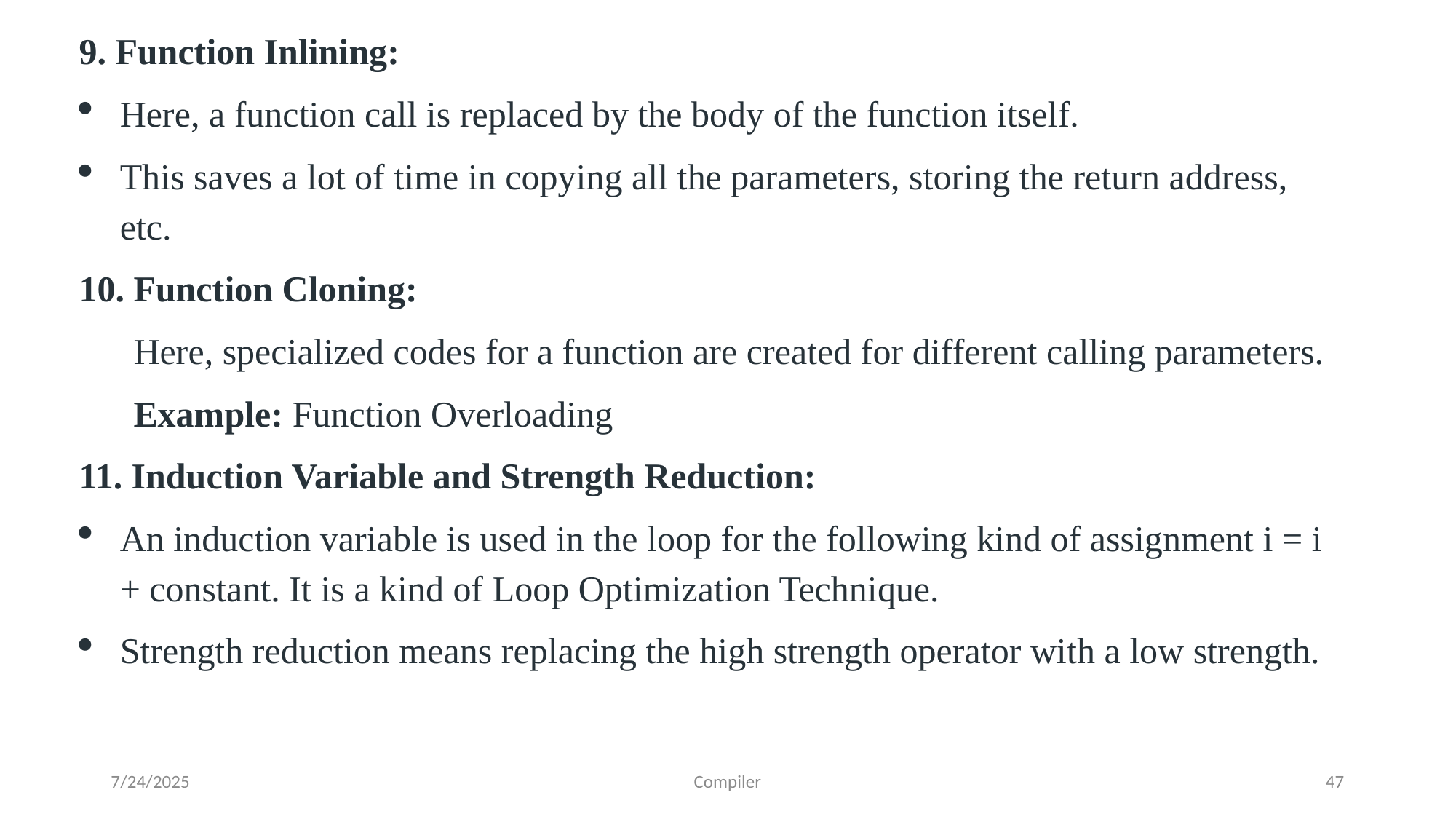

9. Function Inlining:
Here, a function call is replaced by the body of the function itself.
This saves a lot of time in copying all the parameters, storing the return address, etc.
10. Function Cloning:
Here, specialized codes for a function are created for different calling parameters.
Example: Function Overloading
11. Induction Variable and Strength Reduction:
An induction variable is used in the loop for the following kind of assignment i = i + constant. It is a kind of Loop Optimization Technique.
Strength reduction means replacing the high strength operator with a low strength.
7/24/2025
Compiler
47